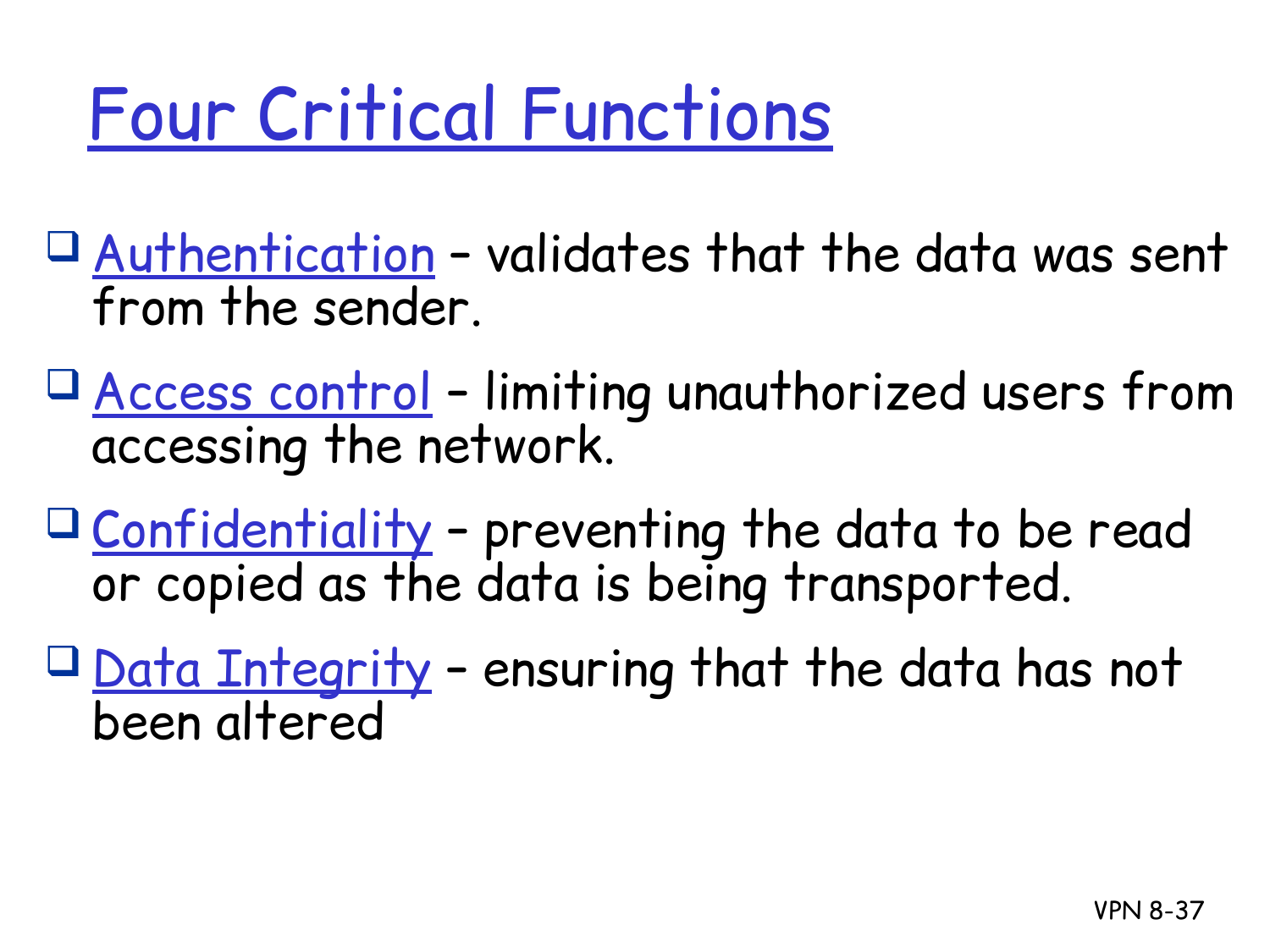

# Four Critical Functions
Authentication – validates that the data was sent from the sender.
Access control – limiting unauthorized users from accessing the network.
Confidentiality – preventing the data to be read or copied as the data is being transported.
Data Integrity – ensuring that the data has not been altered
VPN 8-37